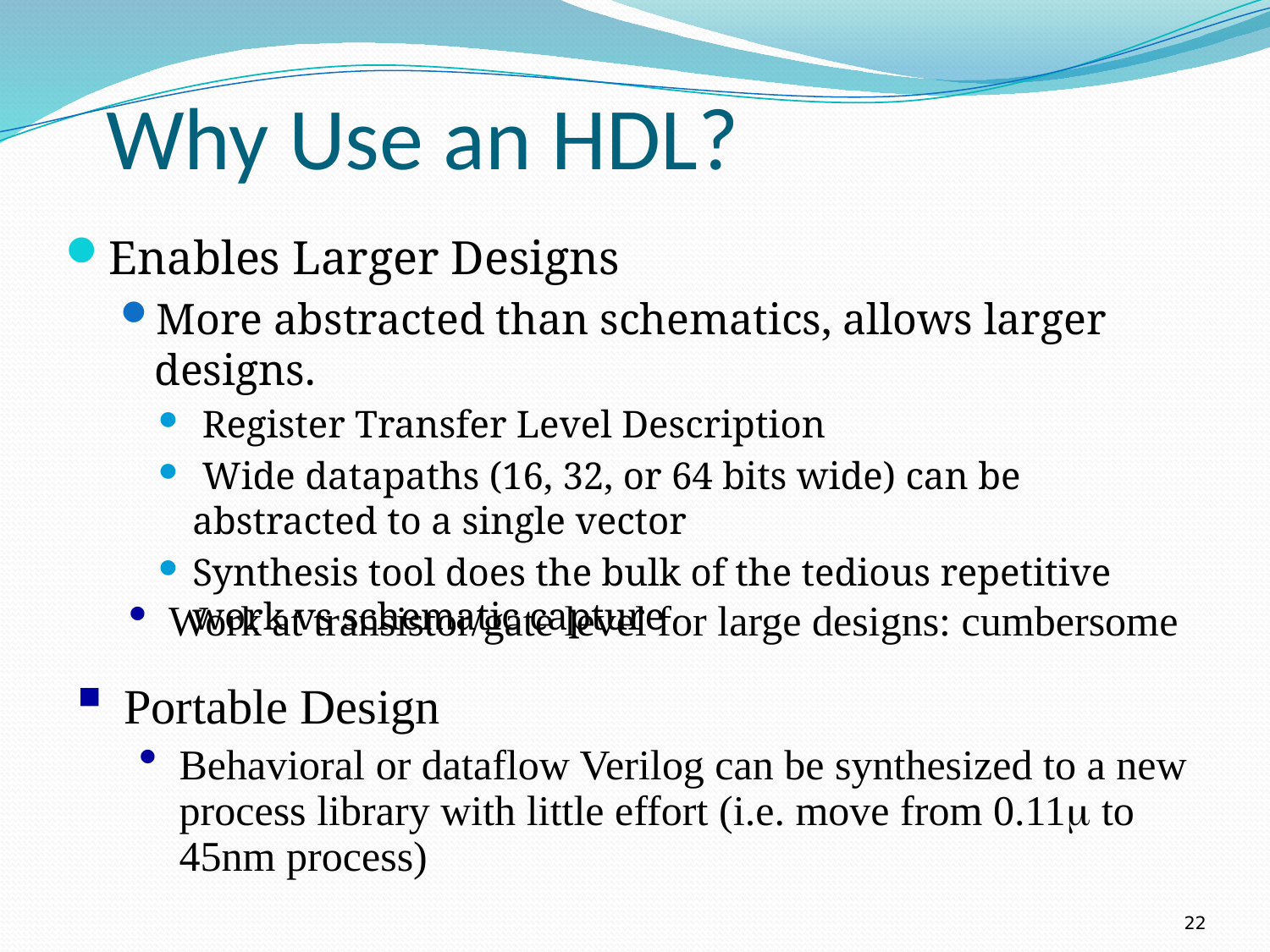

# Why Use an HDL?
Enables Larger Designs
More abstracted than schematics, allows larger designs.
 Register Transfer Level Description
 Wide datapaths (16, 32, or 64 bits wide) can be abstracted to a single vector
Synthesis tool does the bulk of the tedious repetitive work vs schematic capture
Work at transistor/gate level for large designs: cumbersome
Portable Design
Behavioral or dataflow Verilog can be synthesized to a new process library with little effort (i.e. move from 0.11μ to 45nm process)
22